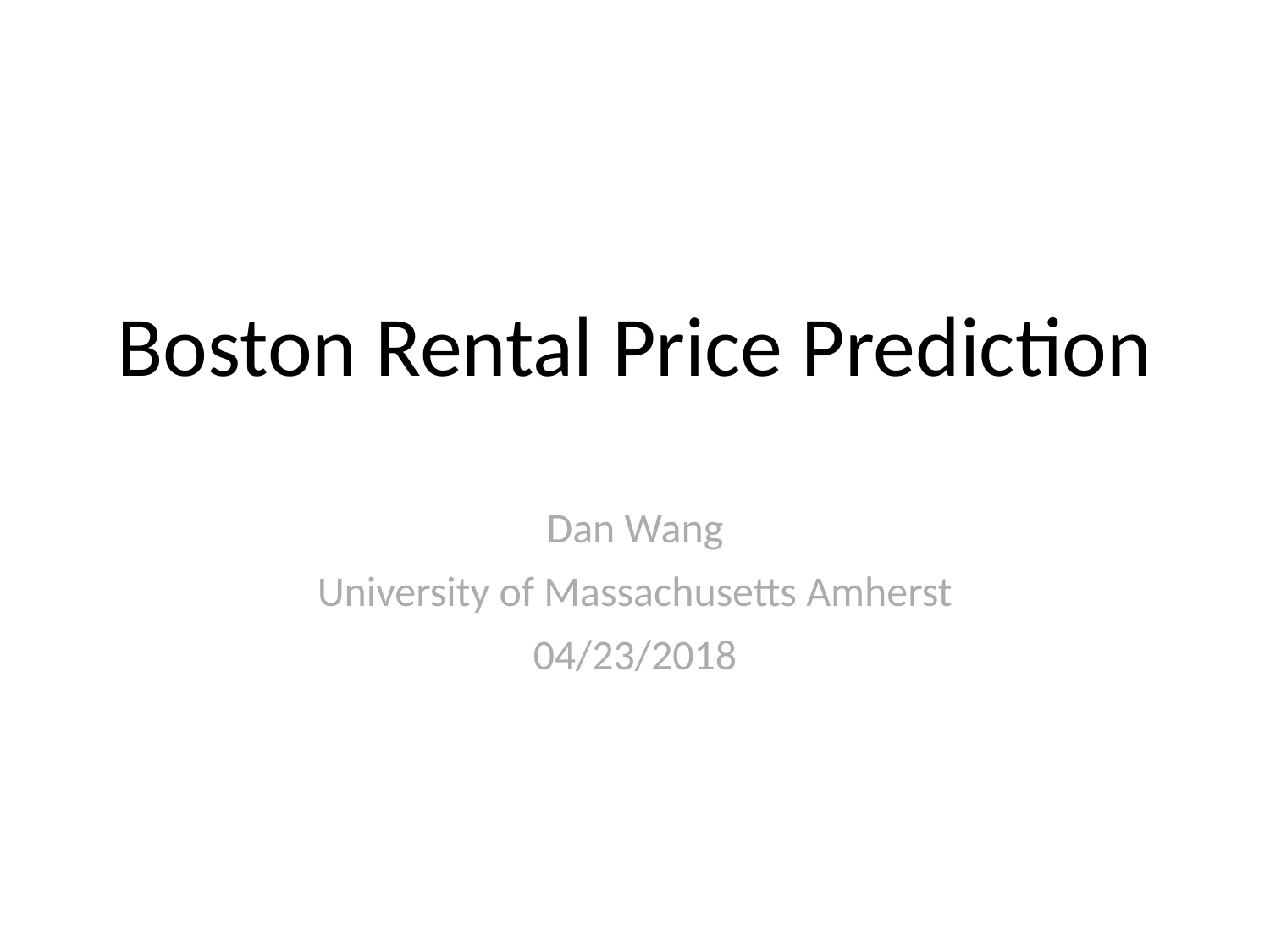

# Boston Rental Price Prediction
Dan Wang
University of Massachusetts Amherst
04/23/2018